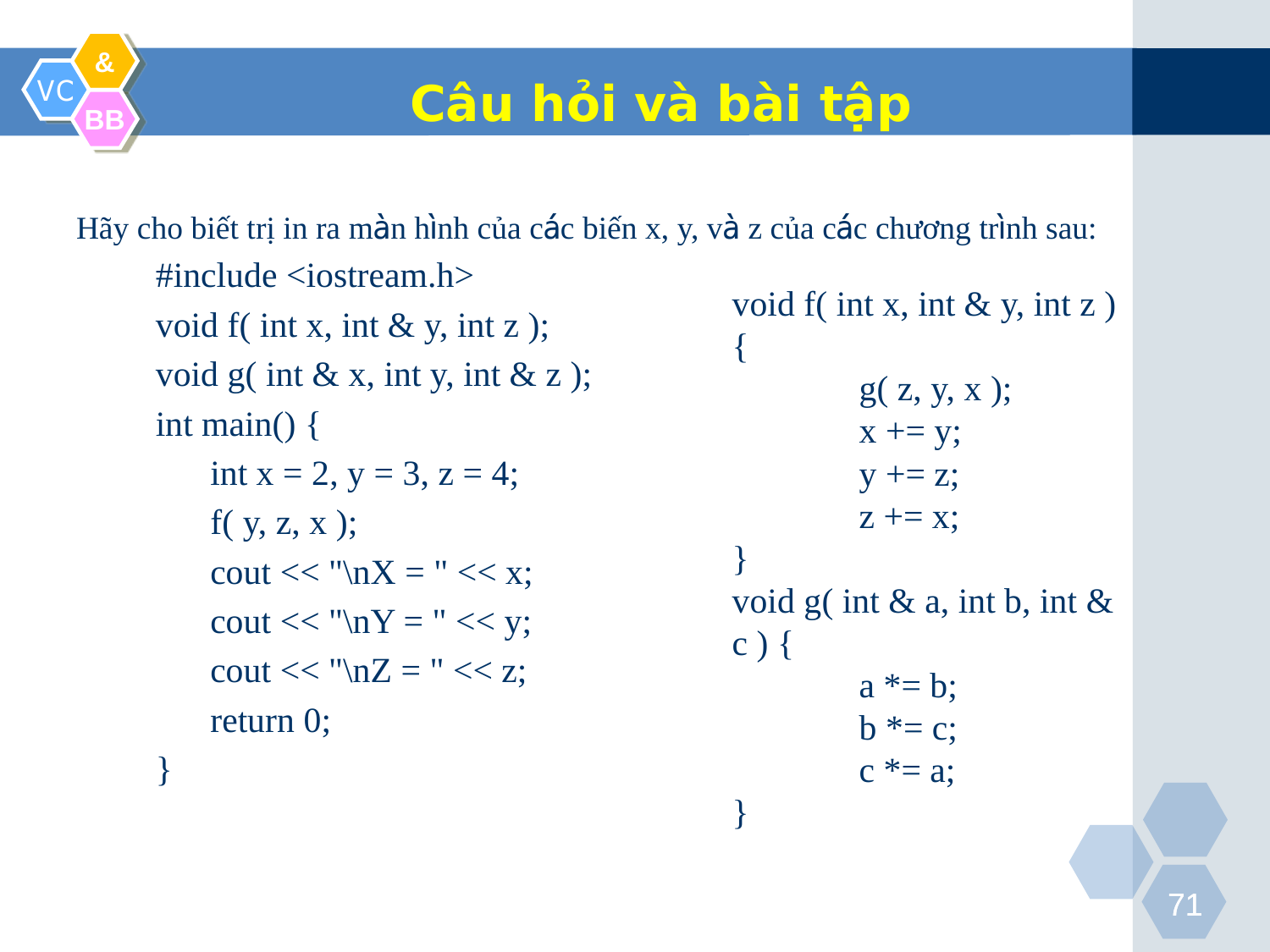

Câu hỏi và bài tập
Hãy cho biết trị in ra màn hình của các biến x, y, và z của các chương trình sau:
#include <iostream.h>
void f( int x, int & y, int z );
void g( int & x, int y, int & z );
int main() {
	int x = 2, y = 3, z = 4;
	f( y, z, x );
	cout << "\nX = " << x;
	cout << "\nY = " << y;
	cout << "\nZ = " << z;
	return 0;
}
void f( int x, int & y, int z ){
	g( z, y, x );
	x += y;
	y += z;
	z += x;
}
void g( int & a, int b, int & c ) {
	a *= b;
	b *= c;
	c *= a;
}